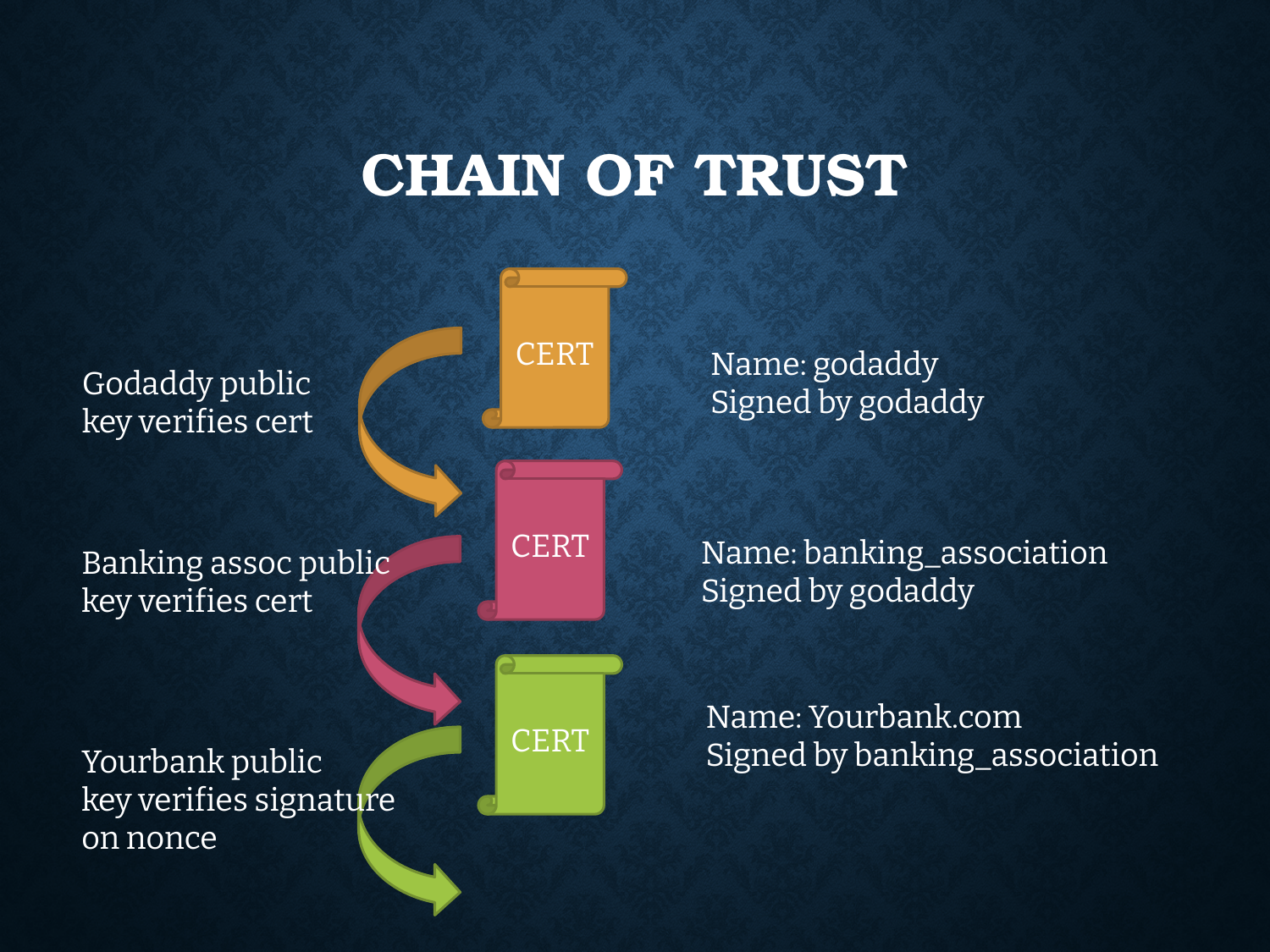

# Chain of Trust
CERT

Name: godaddy
Signed by godaddy
Godaddy public
key verifies cert
CERT
Name: banking_association
Signed by godaddy
Banking assoc public
key verifies cert

CERT
Name: Yourbank.com
Signed by banking_association

Yourbank public
key verifies signature
on nonce